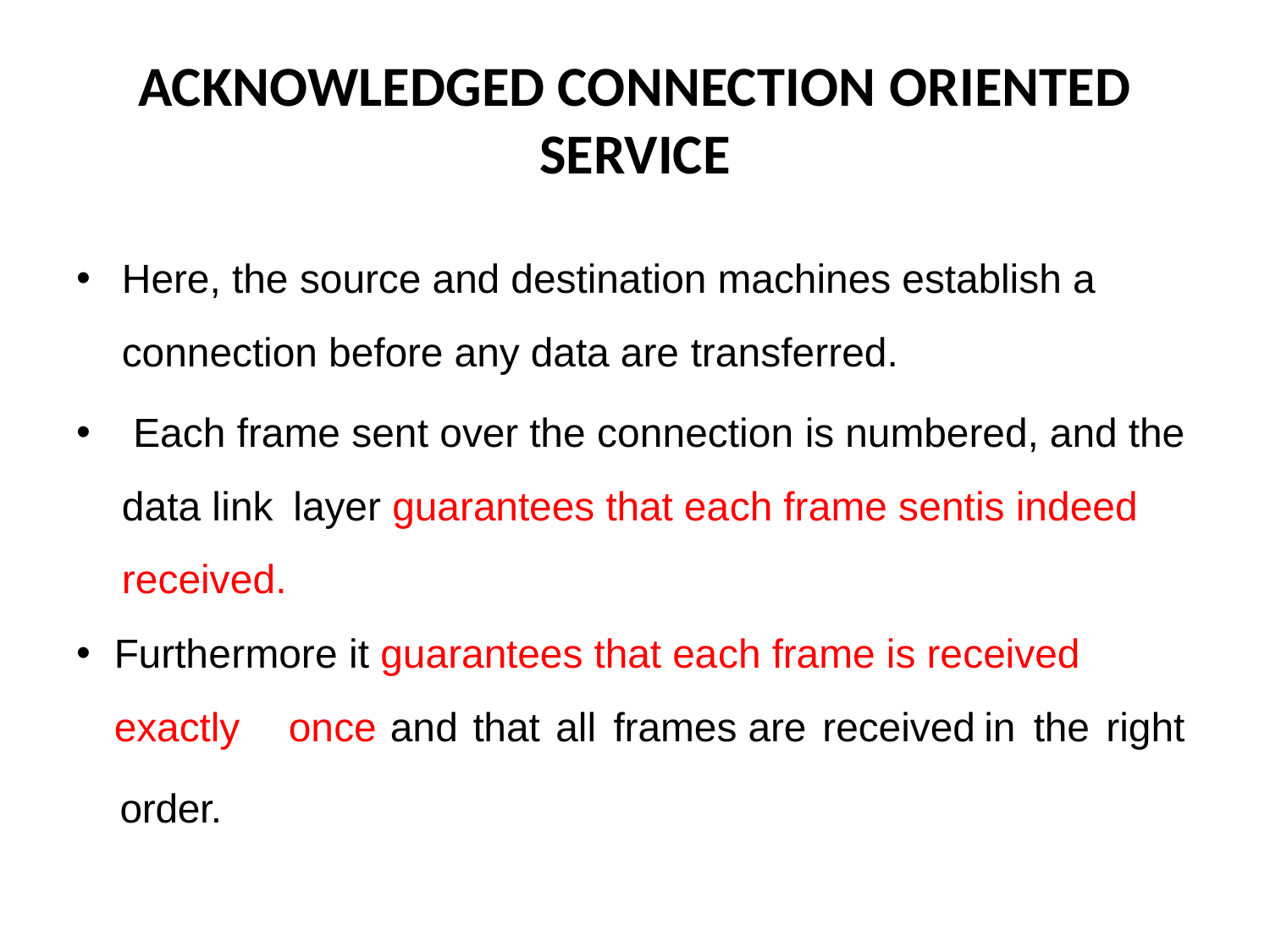

# ACKNOWLEDGED CONNECTION ORIENTED SERVICE
Here, the source and destination machines establish a  connection before any data are transferred.
 Each frame sent over the connection is numbered, and the data link layer guarantees that each frame sent	is indeed received.
Furthermore it guarantees that each frame is received exactly	once	and	that	all	frames	are	received	in	the	right
    order.